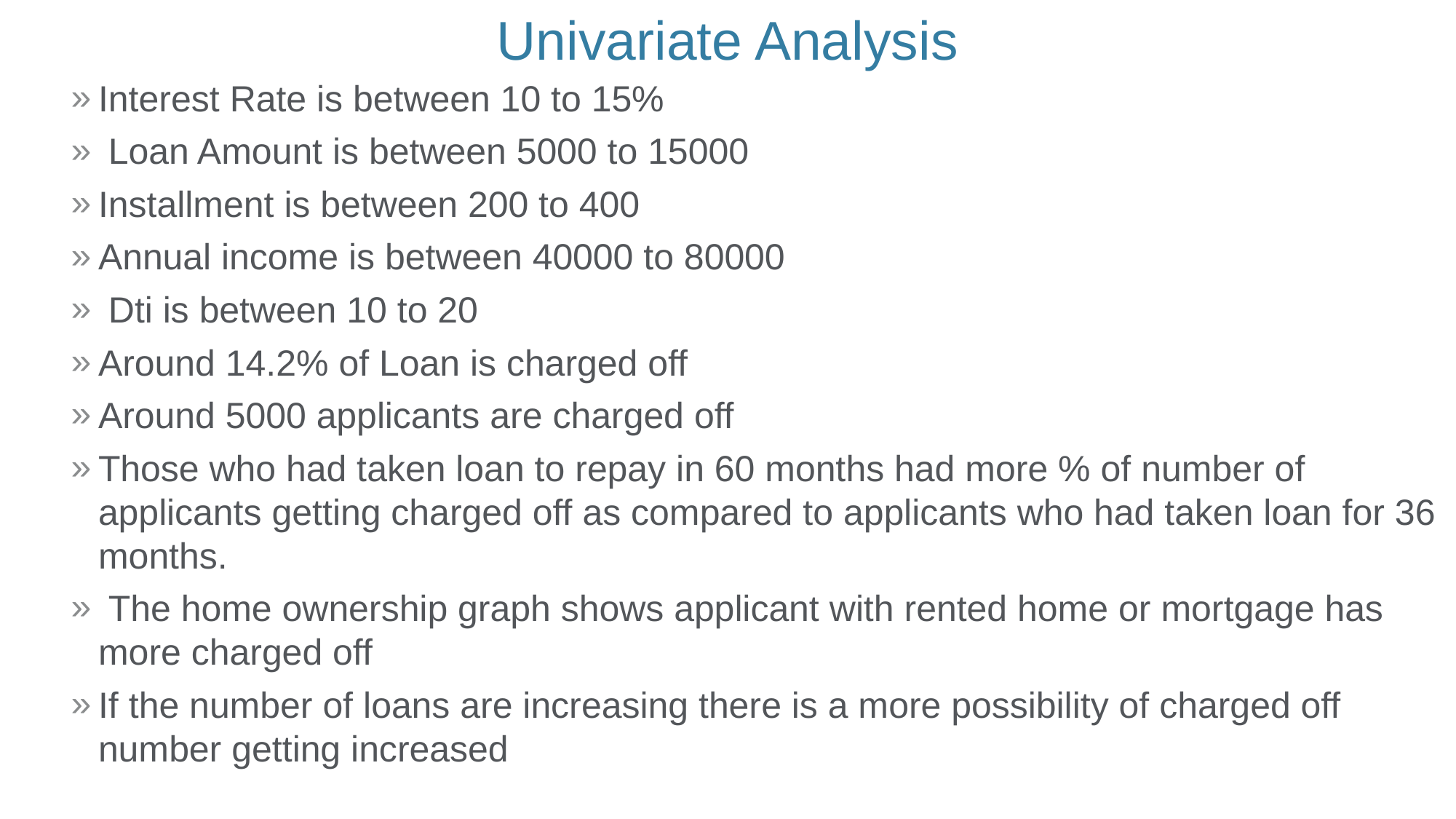

Univariate Analysis
Interest Rate is between 10 to 15%
 Loan Amount is between 5000 to 15000
Installment is between 200 to 400
Annual income is between 40000 to 80000
 Dti is between 10 to 20
Around 14.2% of Loan is charged off
Around 5000 applicants are charged off
Those who had taken loan to repay in 60 months had more % of number of applicants getting charged off as compared to applicants who had taken loan for 36 months.
 The home ownership graph shows applicant with rented home or mortgage has more charged off
If the number of loans are increasing there is a more possibility of charged off number getting increased